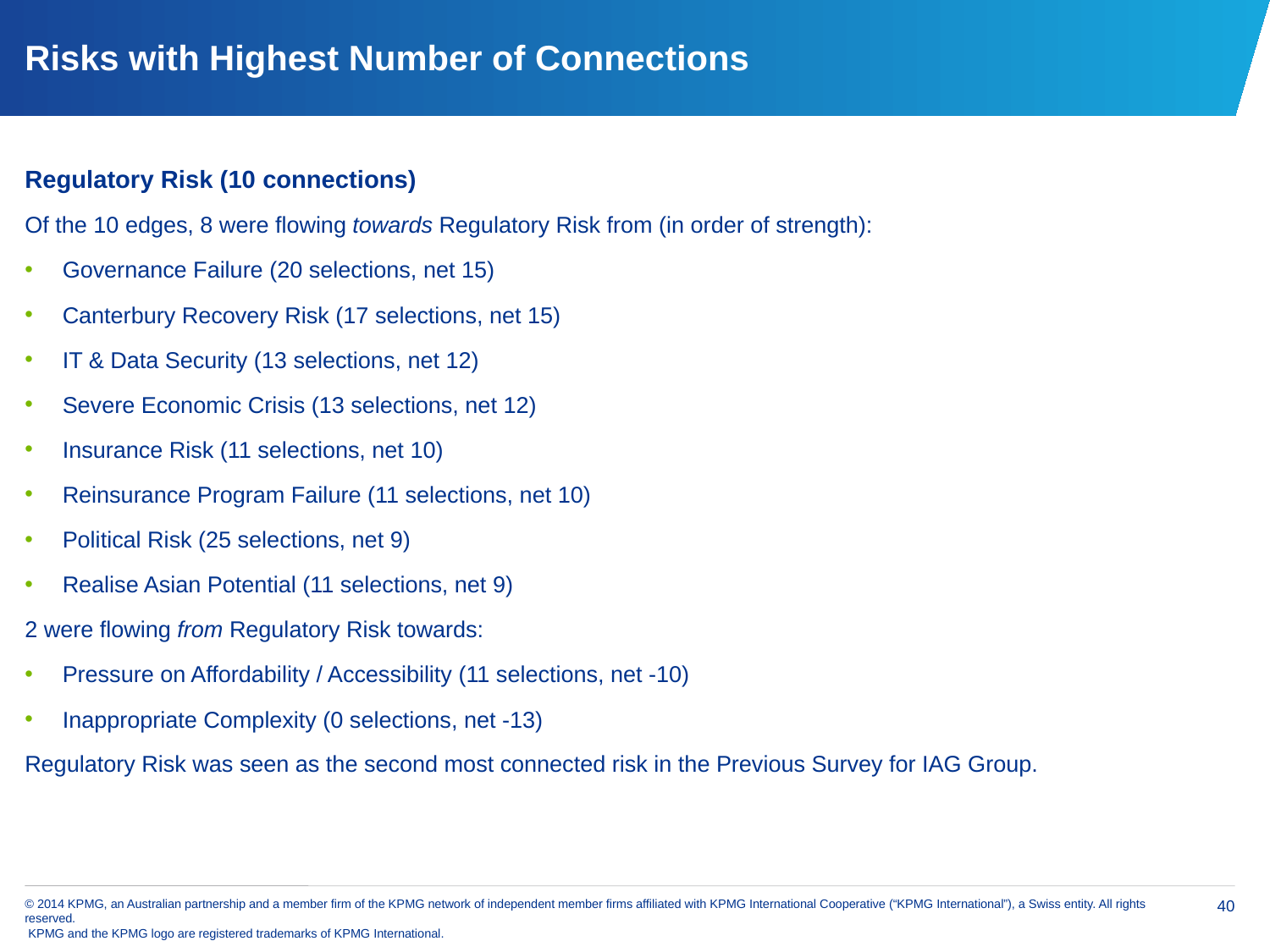

# Risks with Highest Number of Connections
Regulatory Risk (10 connections)
Of the 10 edges, 8 were flowing towards Regulatory Risk from (in order of strength):
Governance Failure (20 selections, net 15)
Canterbury Recovery Risk (17 selections, net 15)
IT & Data Security (13 selections, net 12)
Severe Economic Crisis (13 selections, net 12)
Insurance Risk (11 selections, net 10)
Reinsurance Program Failure (11 selections, net 10)
Political Risk (25 selections, net 9)
Realise Asian Potential (11 selections, net 9)
2 were flowing from Regulatory Risk towards:
Pressure on Affordability / Accessibility (11 selections, net -10)
Inappropriate Complexity (0 selections, net -13)
Regulatory Risk was seen as the second most connected risk in the Previous Survey for IAG Group.